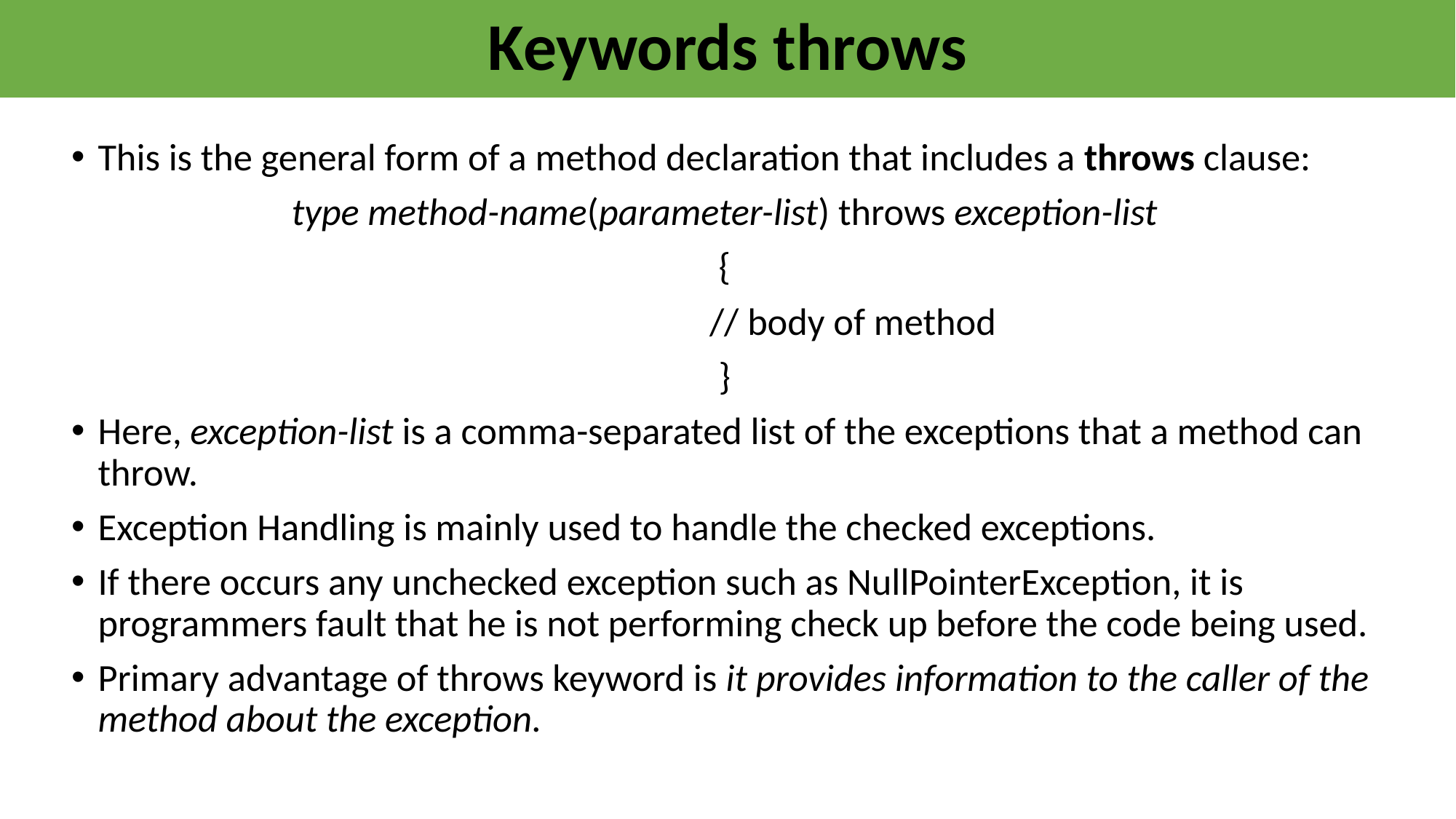

# Keywords throws
This is the general form of a method declaration that includes a throws clause:
type method-name(parameter-list) throws exception-list
{
                              // body of method
}
Here, exception-list is a comma-separated list of the exceptions that a method can throw.
Exception Handling is mainly used to handle the checked exceptions.
If there occurs any unchecked exception such as NullPointerException, it is programmers fault that he is not performing check up before the code being used.
Primary advantage of throws keyword is it provides information to the caller of the method about the exception.